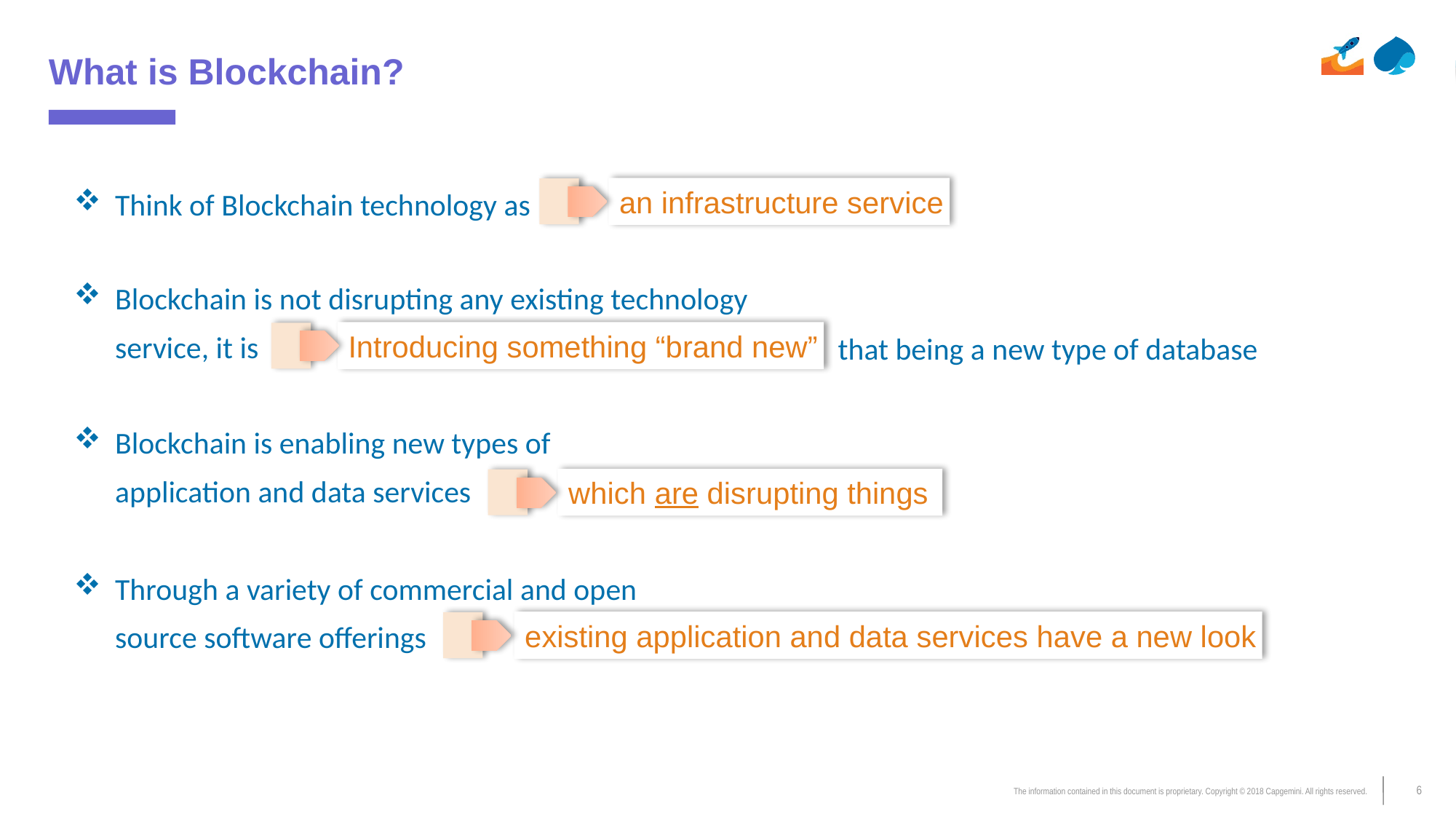

# What is Blockchain?
Think of Blockchain technology as
an infrastructure service

Blockchain is not disrupting any existing technology service, it is
that being a new type of database
Introducing something “brand new”

Blockchain is enabling new types of application and data services
which are disrupting things

Through a variety of commercial and open source software offerings
existing application and data services have a new look